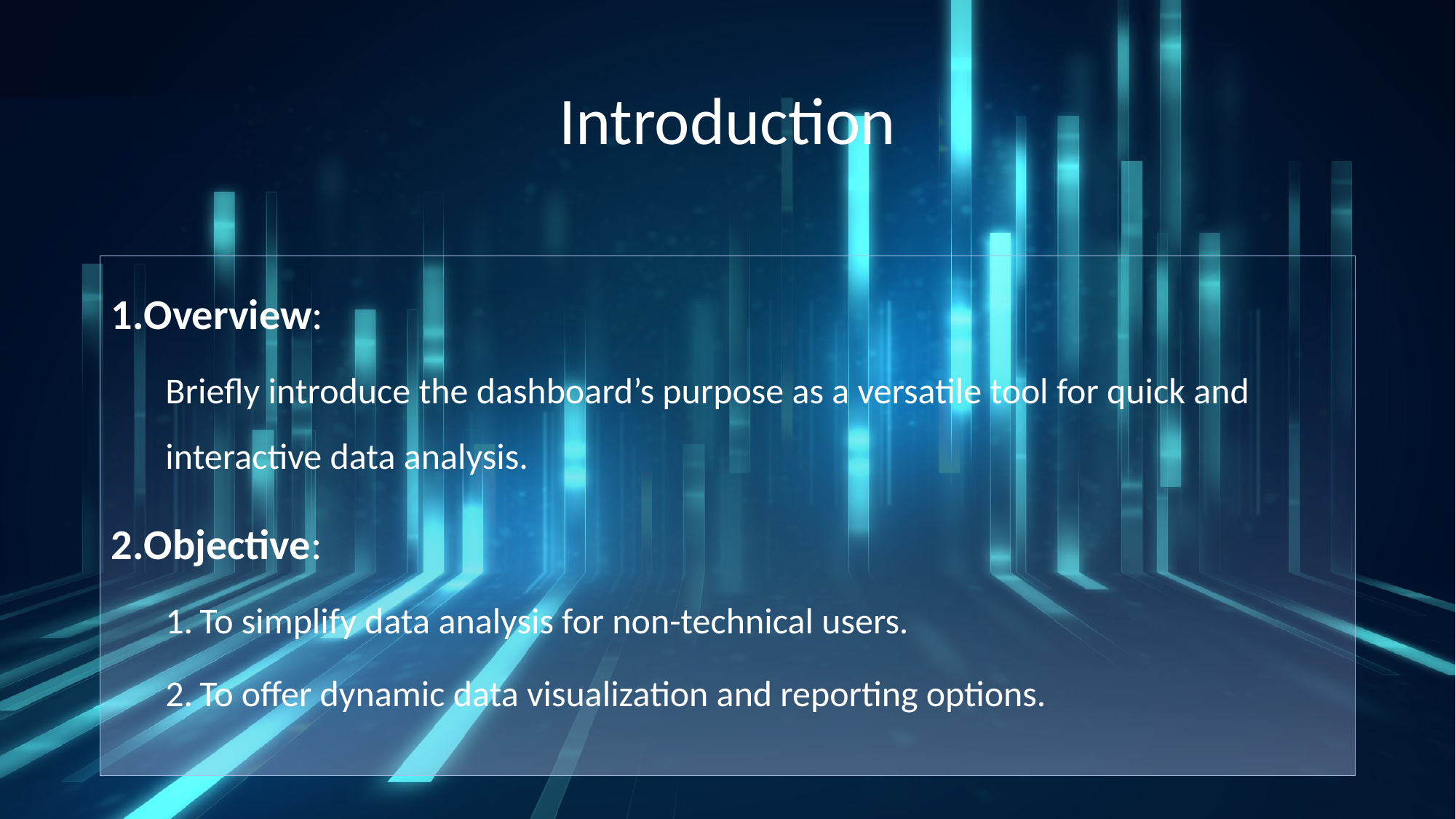

# Introduction
Overview:
Briefly introduce the dashboard’s purpose as a versatile tool for quick and interactive data analysis.
Objective:
To simplify data analysis for non-technical users.
To offer dynamic data visualization and reporting options.